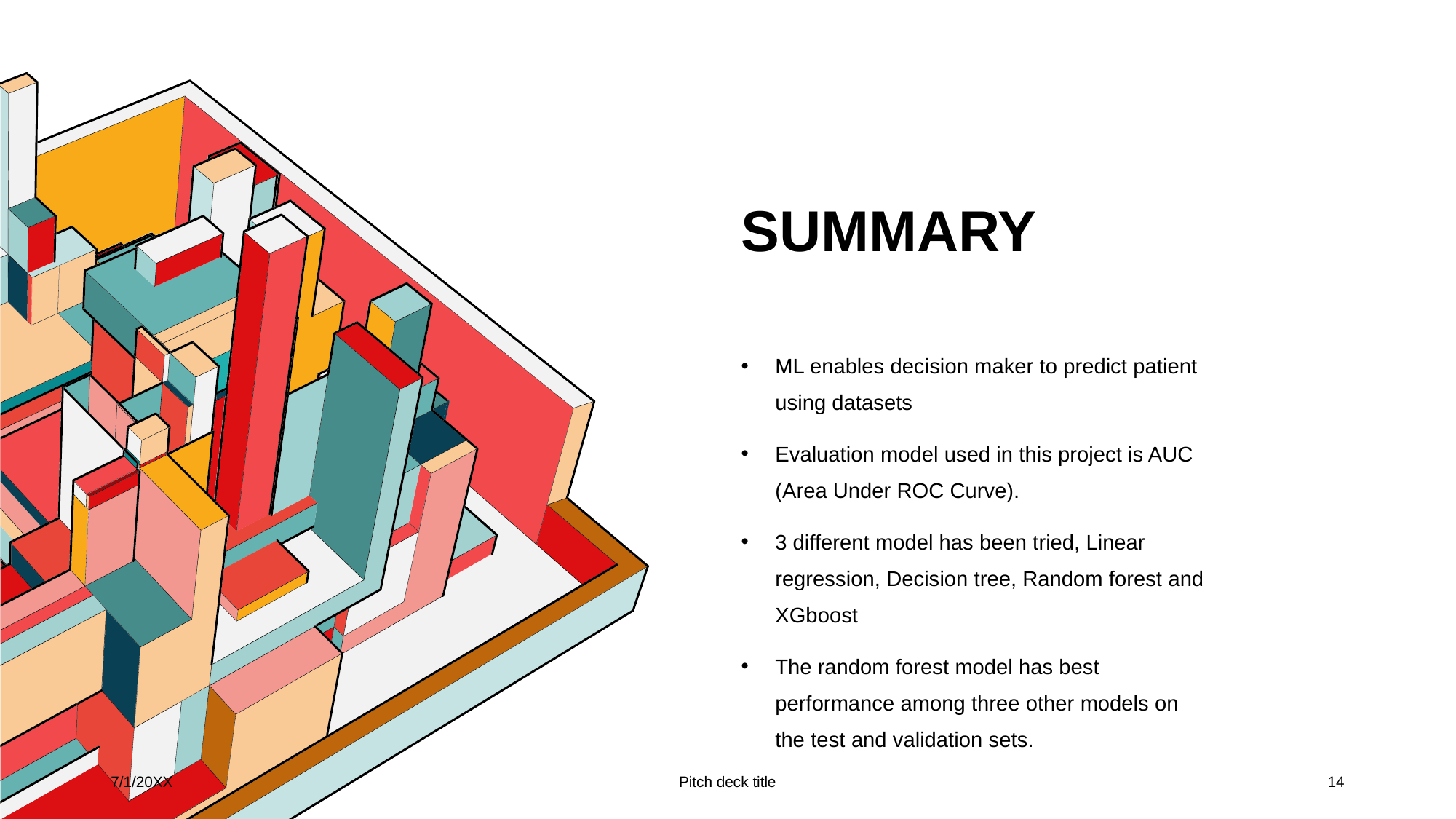

# summary
ML enables decision maker to predict patient using datasets
Evaluation model used in this project is AUC (Area Under ROC Curve).
3 different model has been tried, Linear regression, Decision tree, Random forest and XGboost
The random forest model has best performance among three other models on the test and validation sets.
7/1/20XX
Pitch deck title
14